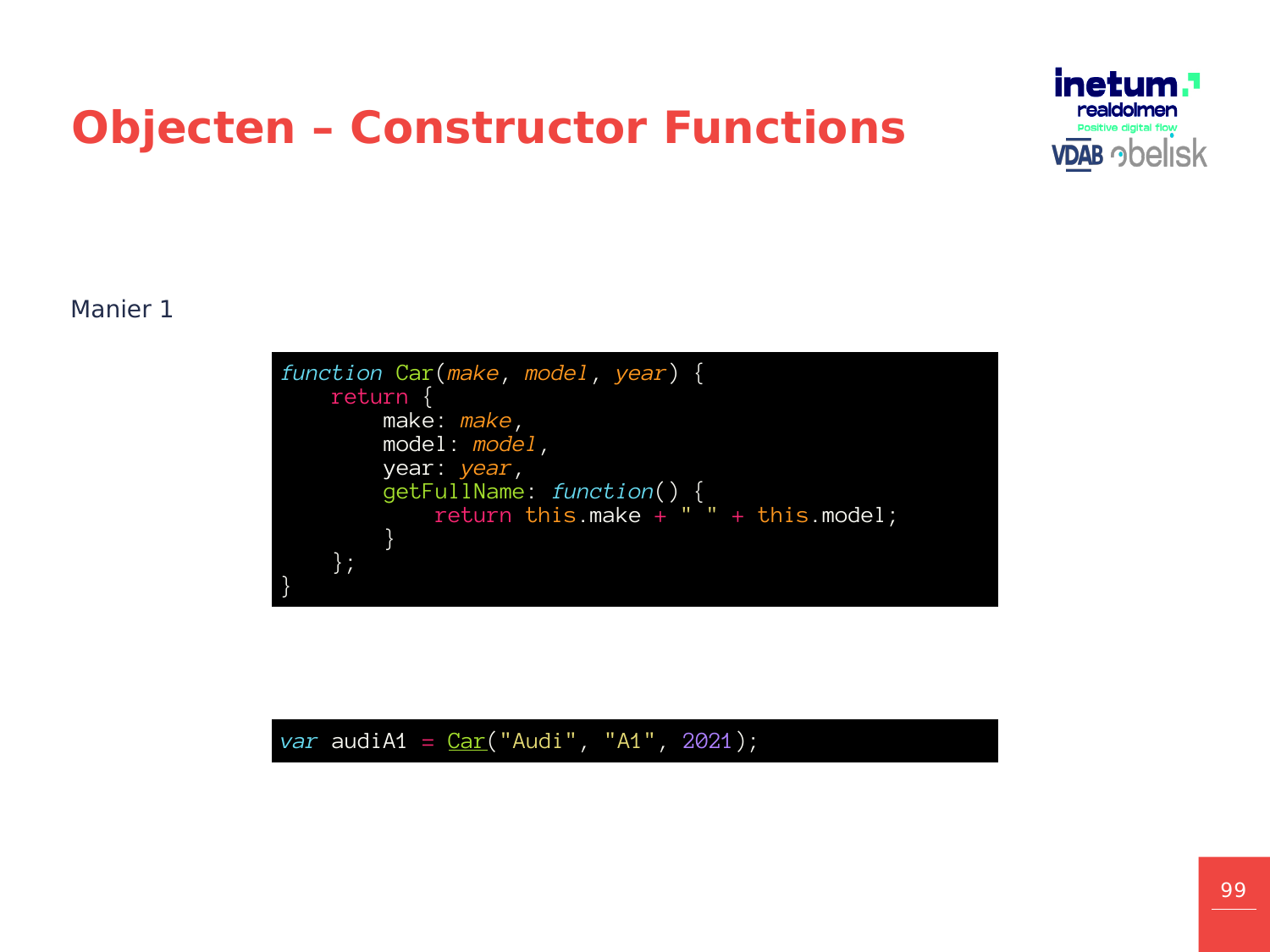

# Objecten – Constructor Functions
Manier 1
| function Car(make, model, year) {     return {         make: make,         model: model,         year: year,         getFullName: function() {             return this.make + " " + this.model;         }     }; } |
| --- |
| var audiA1 = Car("Audi", "A1", 2021); |
| --- |